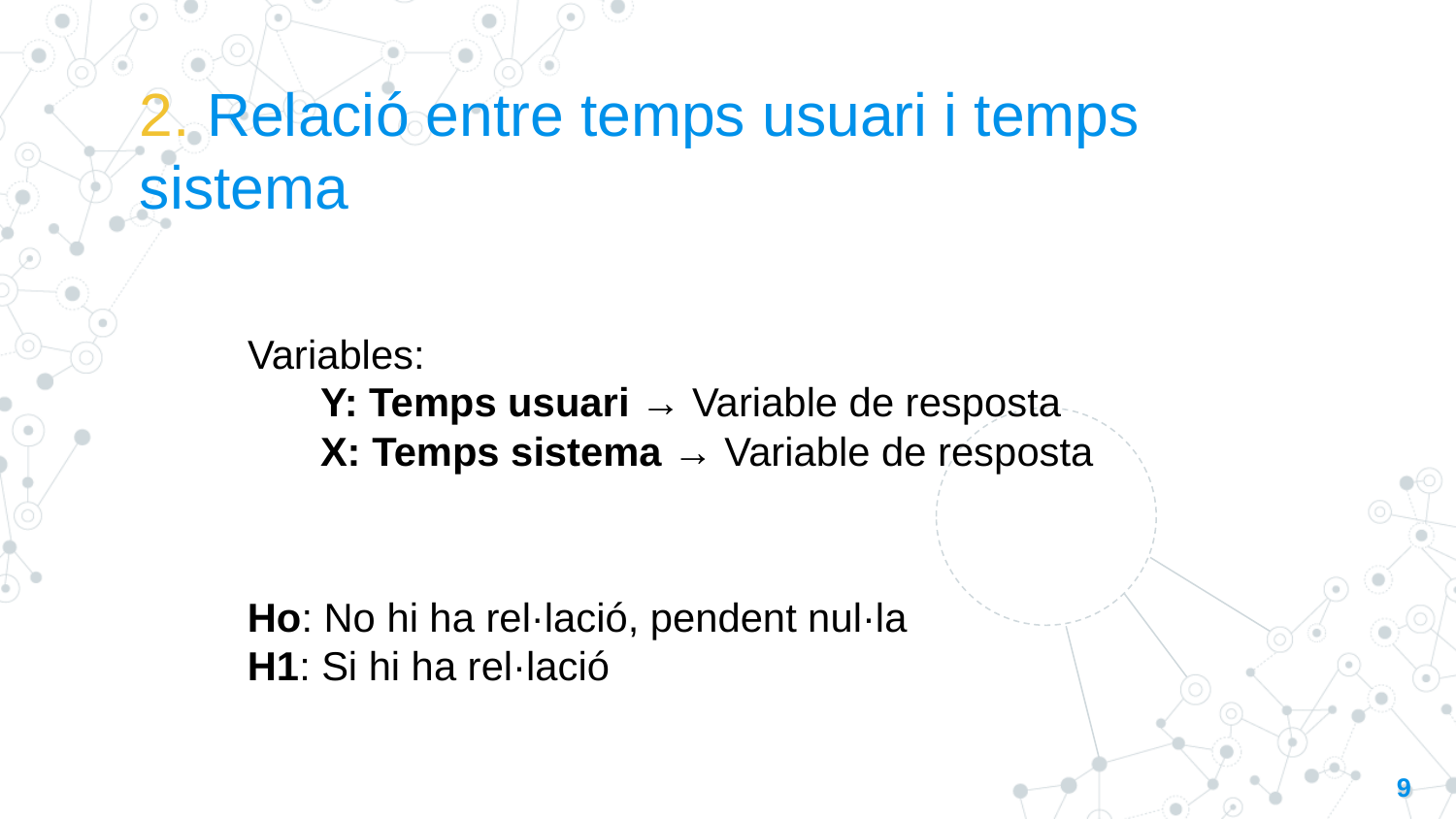

# 2. Relació entre temps usuari i temps sistema
Variables:
Y: Temps usuari → Variable de resposta
X: Temps sistema → Variable de resposta

Ho: No hi ha rel·lació, pendent nul·la
H1: Si hi ha rel·lació
9